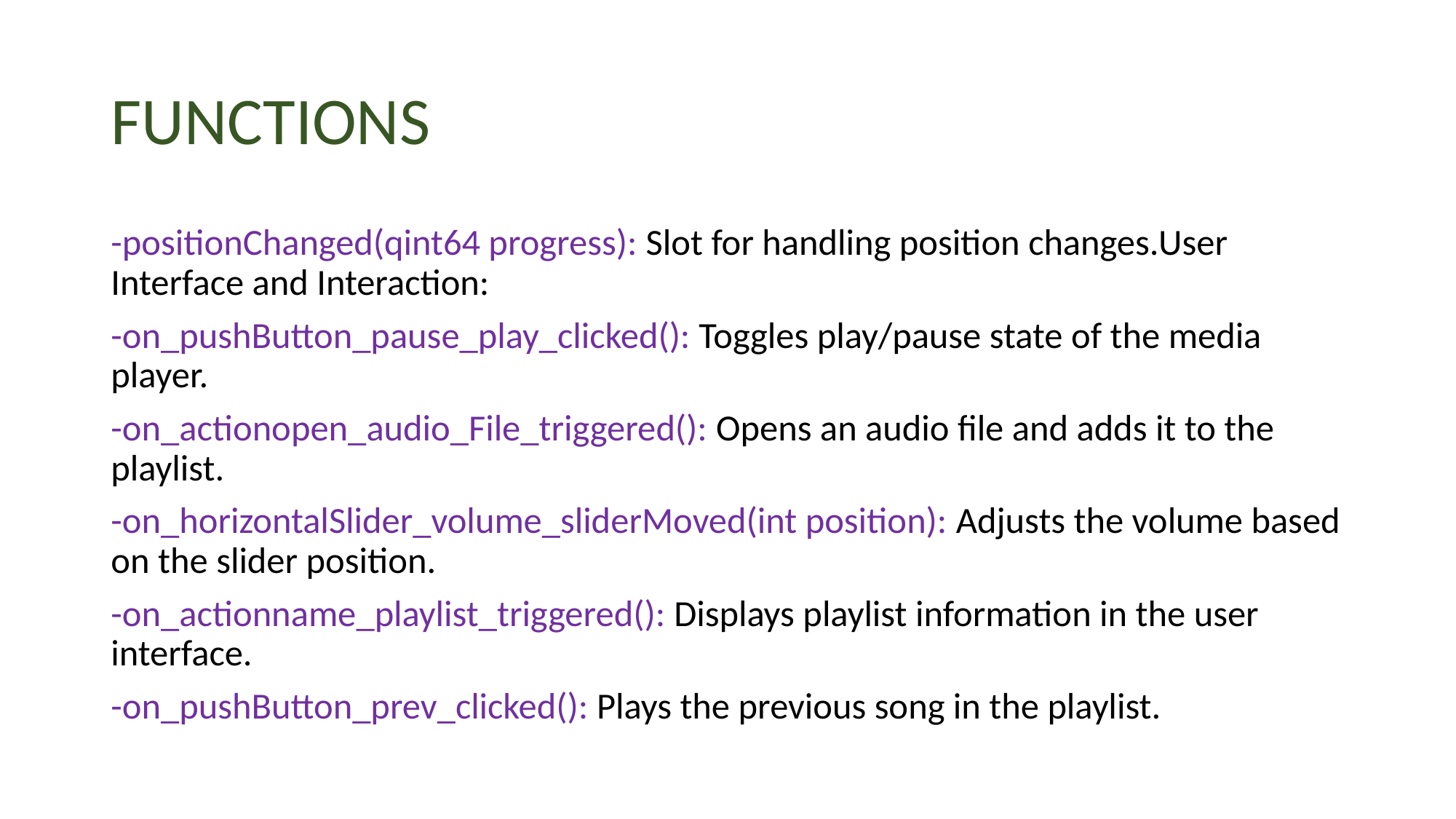

# FUNCTIONS
-positionChanged(qint64 progress): Slot for handling position changes.User Interface and Interaction:
-on_pushButton_pause_play_clicked(): Toggles play/pause state of the media player.
-on_actionopen_audio_File_triggered(): Opens an audio file and adds it to the playlist.
-on_horizontalSlider_volume_sliderMoved(int position): Adjusts the volume based on the slider position.
-on_actionname_playlist_triggered(): Displays playlist information in the user interface.
-on_pushButton_prev_clicked(): Plays the previous song in the playlist.